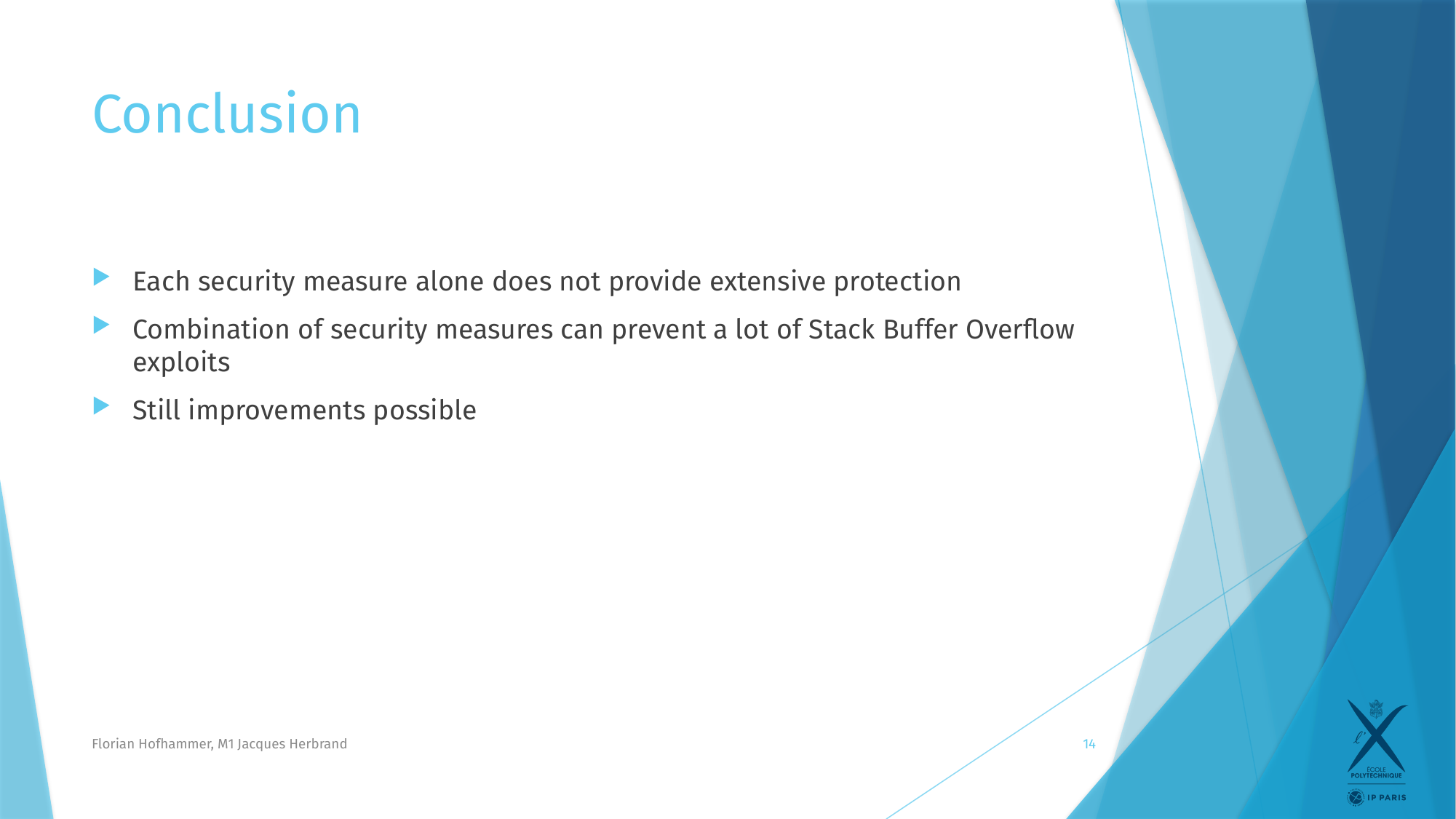

# Conclusion
Each security measure alone does not provide extensive protection
Combination of security measures can prevent a lot of Stack Buffer Overflow exploits
Still improvements possible
Florian Hofhammer, M1 Jacques Herbrand
14